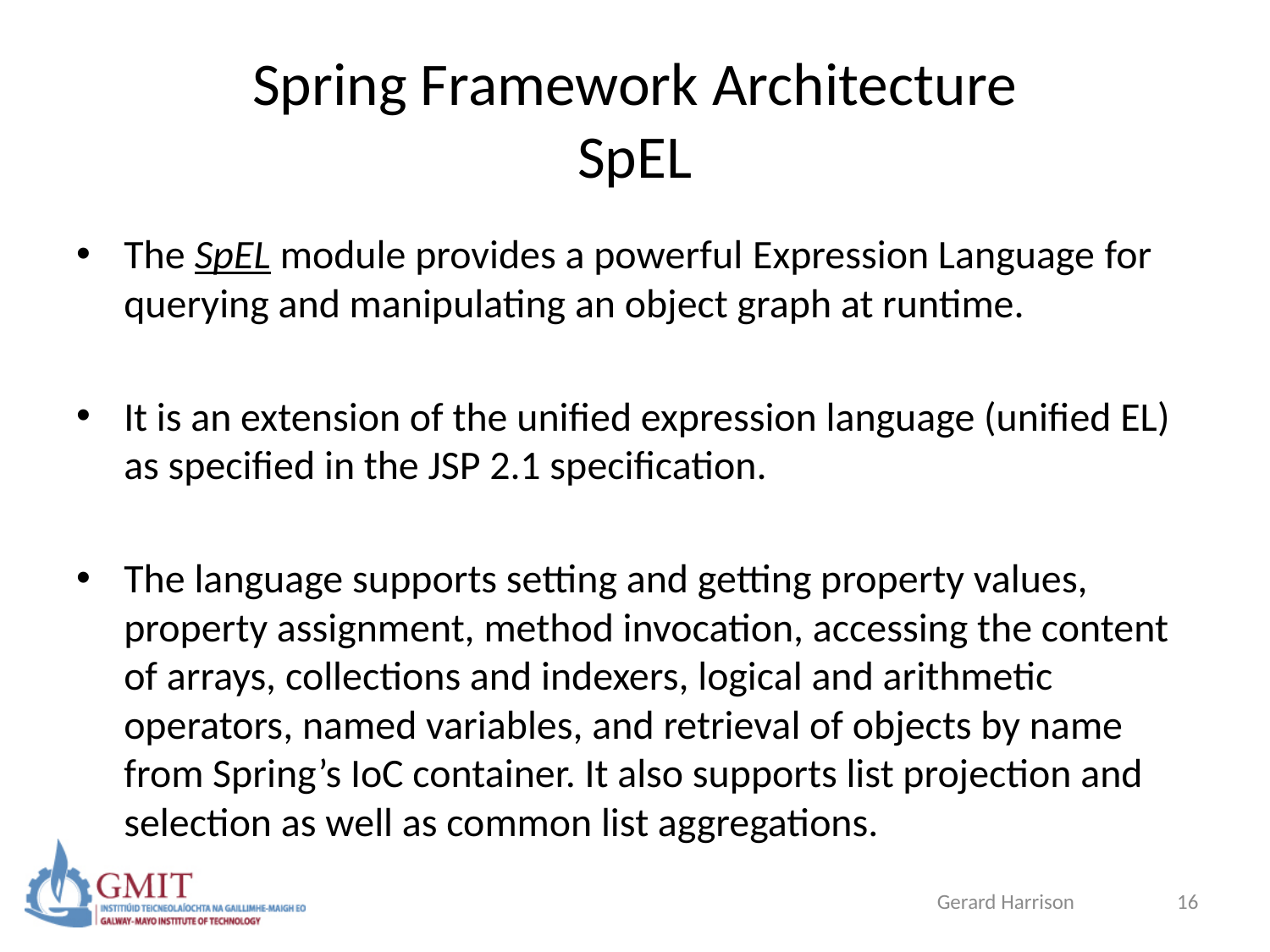

# Spring Framework Architecture SpEL
The SpEL module provides a powerful Expression Language for querying and manipulating an object graph at runtime.

It is an extension of the unified expression language (unified EL) as specified in the JSP 2.1 specification.

The language supports setting and getting property values, property assignment, method invocation, accessing the content of arrays, collections and indexers, logical and arithmetic operators, named variables, and retrieval of objects by name from Spring’s IoC container. It also supports list projection and selection as well as common list aggregations.
Gerard Harrison
16